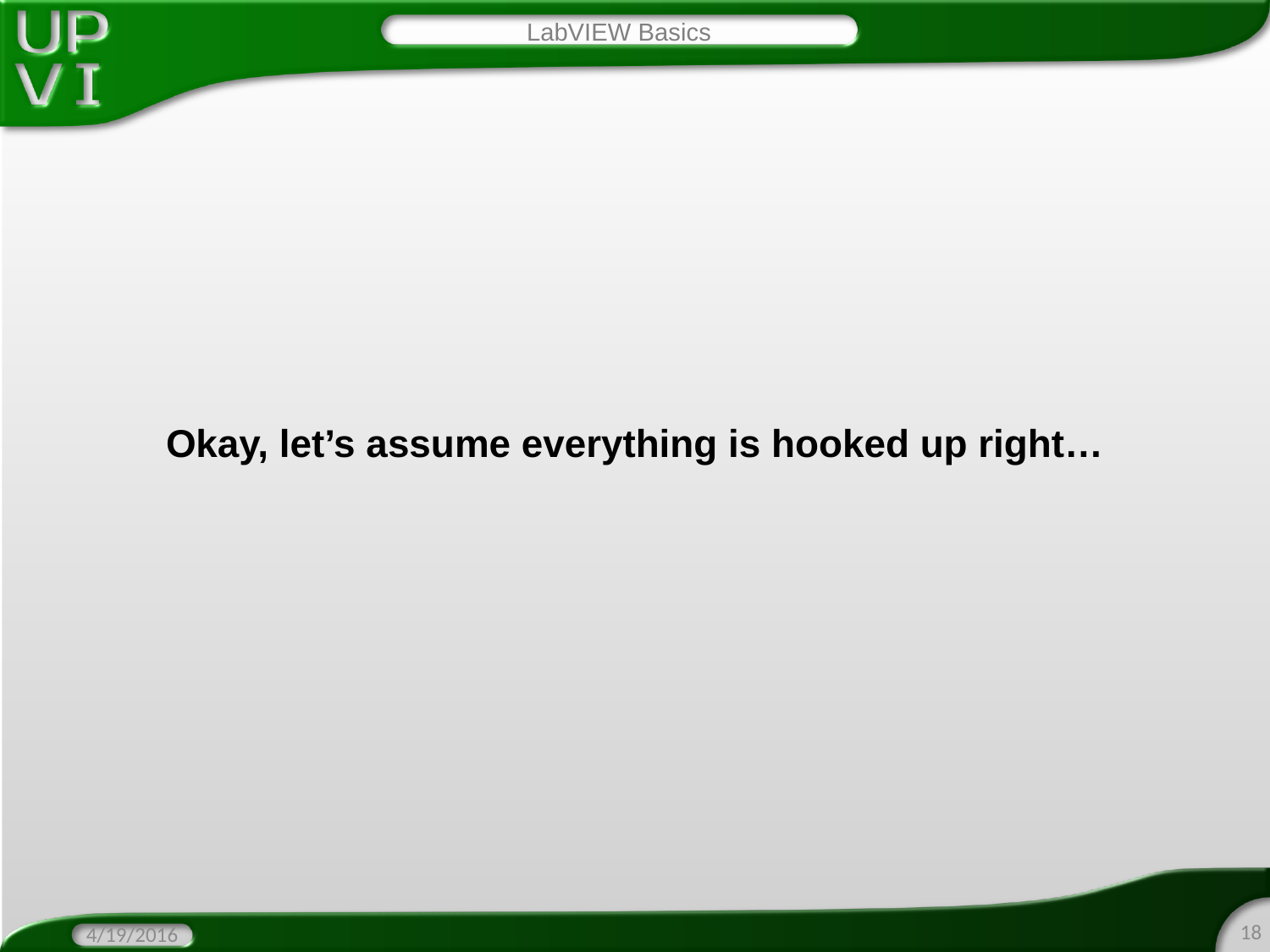

LabVIEW Basics
#
Okay, let’s assume everything is hooked up right…
18
4/19/2016